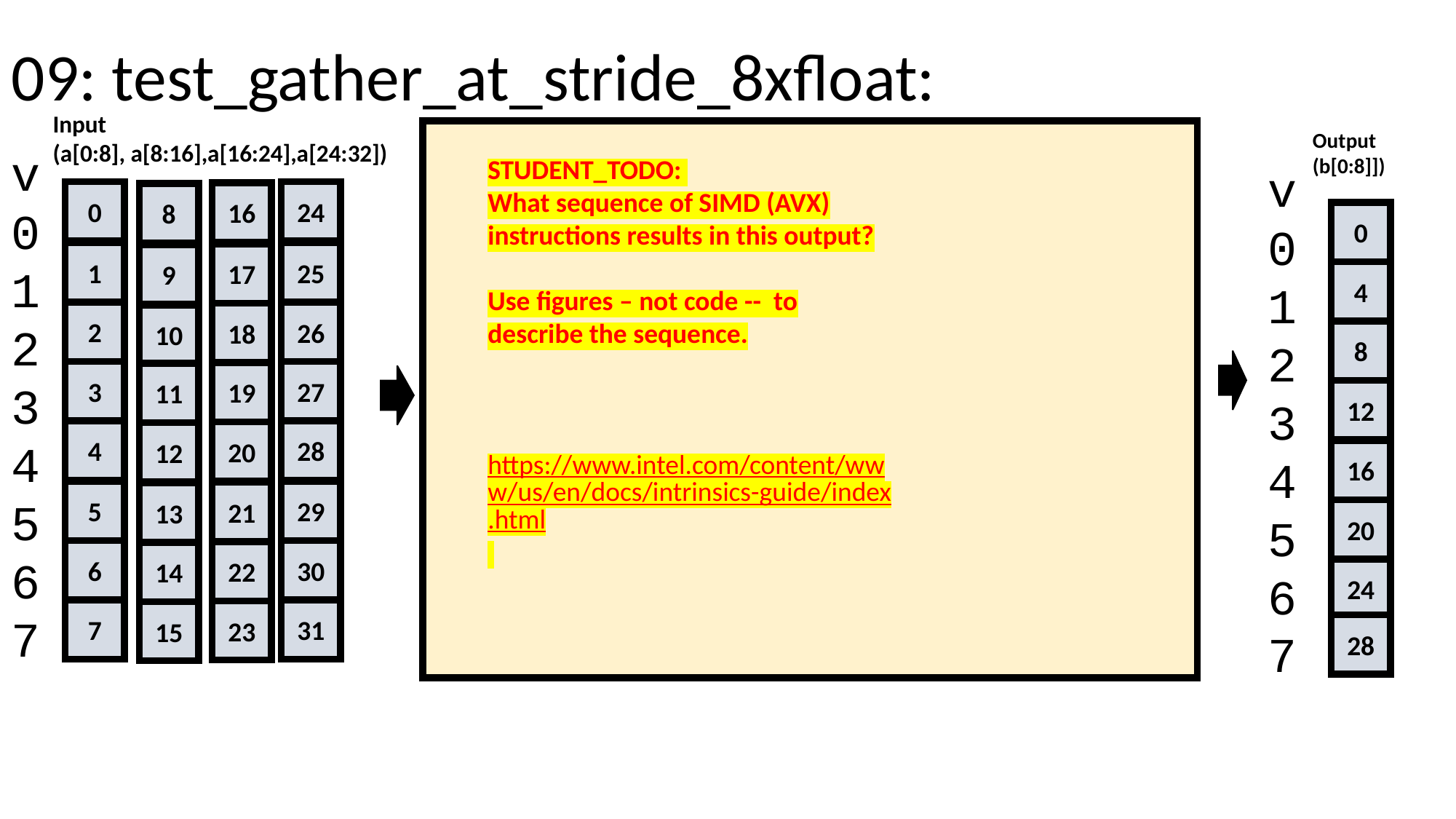

# 09: test_gather_at_stride_8xfloat:

v
0
1
2
3
4
5
6
7

v
0
1
2
3
4
5
6
7
Input
(a[0:8], a[8:16],a[16:24],a[24:32])

Output
(b[0:8]])
STUDENT_TODO:
What sequence of SIMD (AVX) instructions results in this output?

Use figures – not code --  to describe the sequence.

https://www.intel.com/content/www/us/en/docs/intrinsics-guide/index.html
0
24
16
8
0
1
25
17
9
4
2
26
18
10
8

3
27
19
11

12
4
28
20
12
16
5
29
21
13
20
6
30
22
14
24
7
31
23
15
28